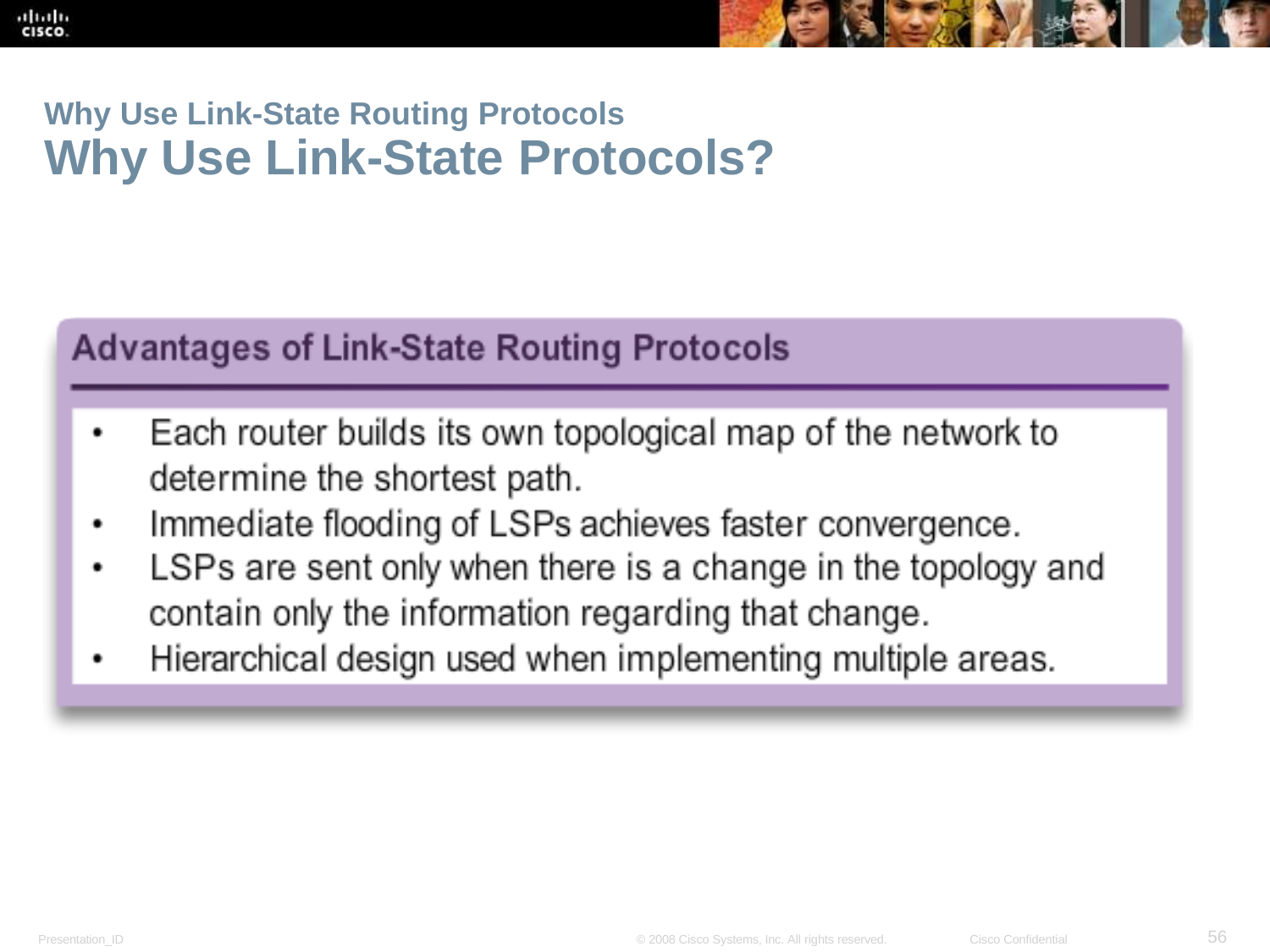

Why Use Link-State Routing Protocols
Why Use Link-State Protocols?

56
Presentation_ID
© 2008 Cisco Systems, Inc. All rights reserved.
Cisco Confidential